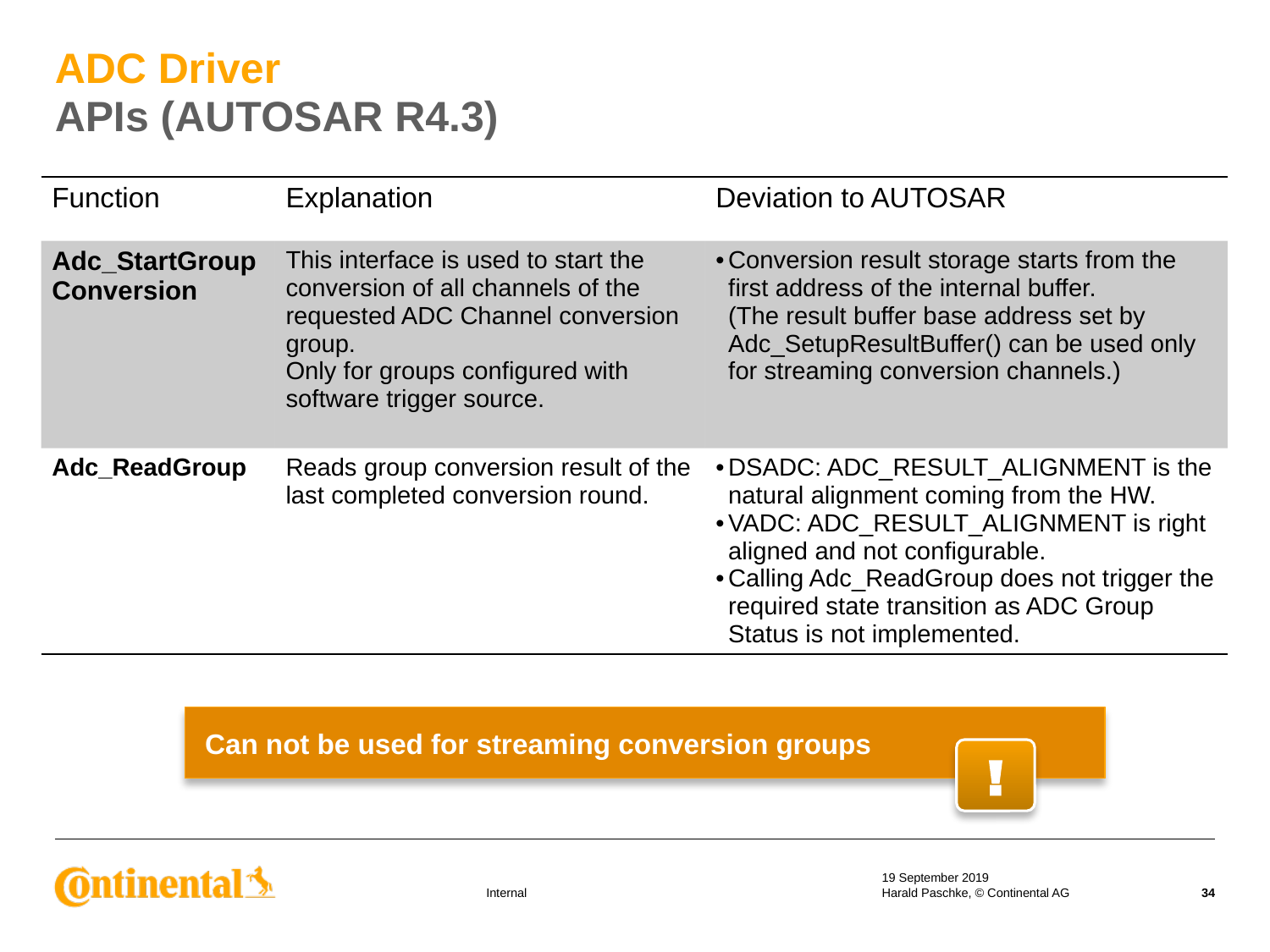

# ADC Driver APIs (AUTOSAR R4.3)
| Function | Explanation | Deviation to AUTOSAR |
| --- | --- | --- |
| Adc\_StartGroupConversion | This interface is used to start the conversion of all channels of the requested ADC Channel conversion group. Only for groups configured with software trigger source. | Conversion result storage starts from the first address of the internal buffer. (The result buffer base address set by Adc\_SetupResultBuffer() can be used only for streaming conversion channels.) |
| Adc\_ReadGroup | Reads group conversion result of the last completed conversion round. | DSADC: ADC\_RESULT\_ALIGNMENT is the natural alignment coming from the HW. VADC: ADC\_RESULT\_ALIGNMENT is right aligned and not configurable. Calling Adc\_ReadGroup does not trigger the required state transition as ADC Group Status is not implemented. |
Can not be used for streaming conversion groups
!
19 September 2019
Harald Paschke, © Continental AG
34